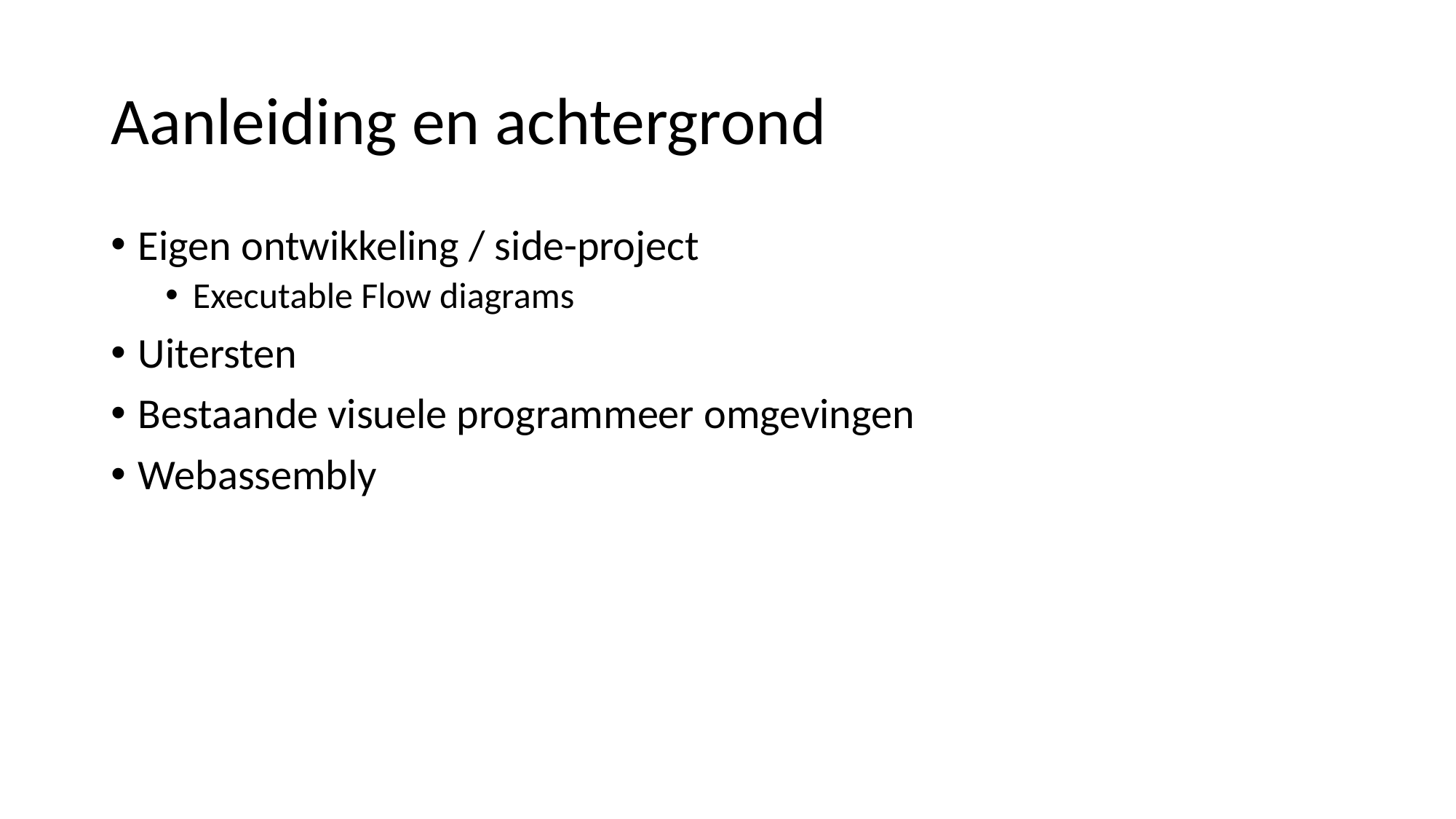

# Aanleiding en achtergrond
Eigen ontwikkeling / side-project
Executable Flow diagrams
Uitersten
Bestaande visuele programmeer omgevingen
Webassembly